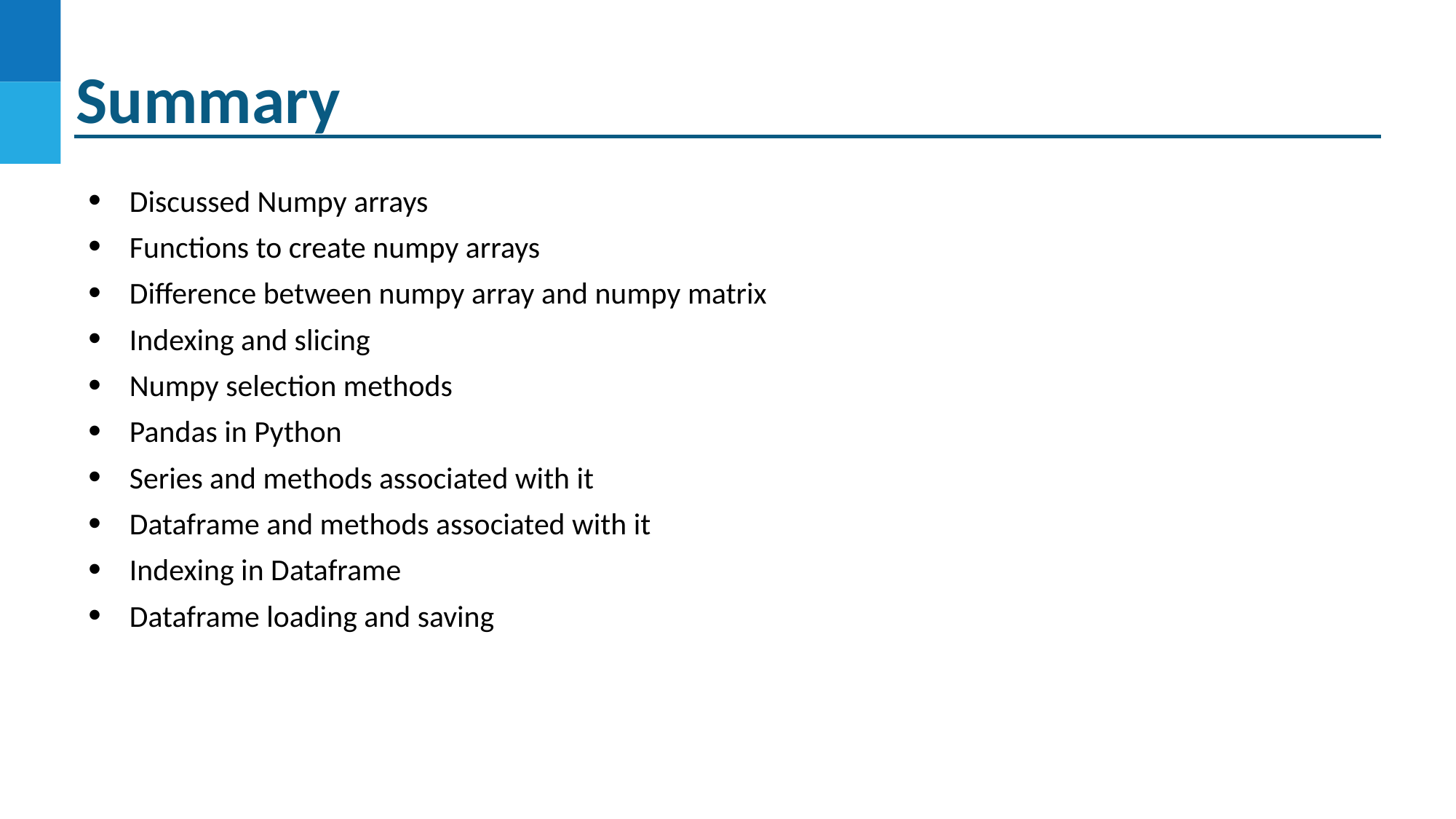

# Summary
Discussed Numpy arrays
Functions to create numpy arrays
Difference between numpy array and numpy matrix
Indexing and slicing
Numpy selection methods
Pandas in Python
Series and methods associated with it
Dataframe and methods associated with it
Indexing in Dataframe
Dataframe loading and saving